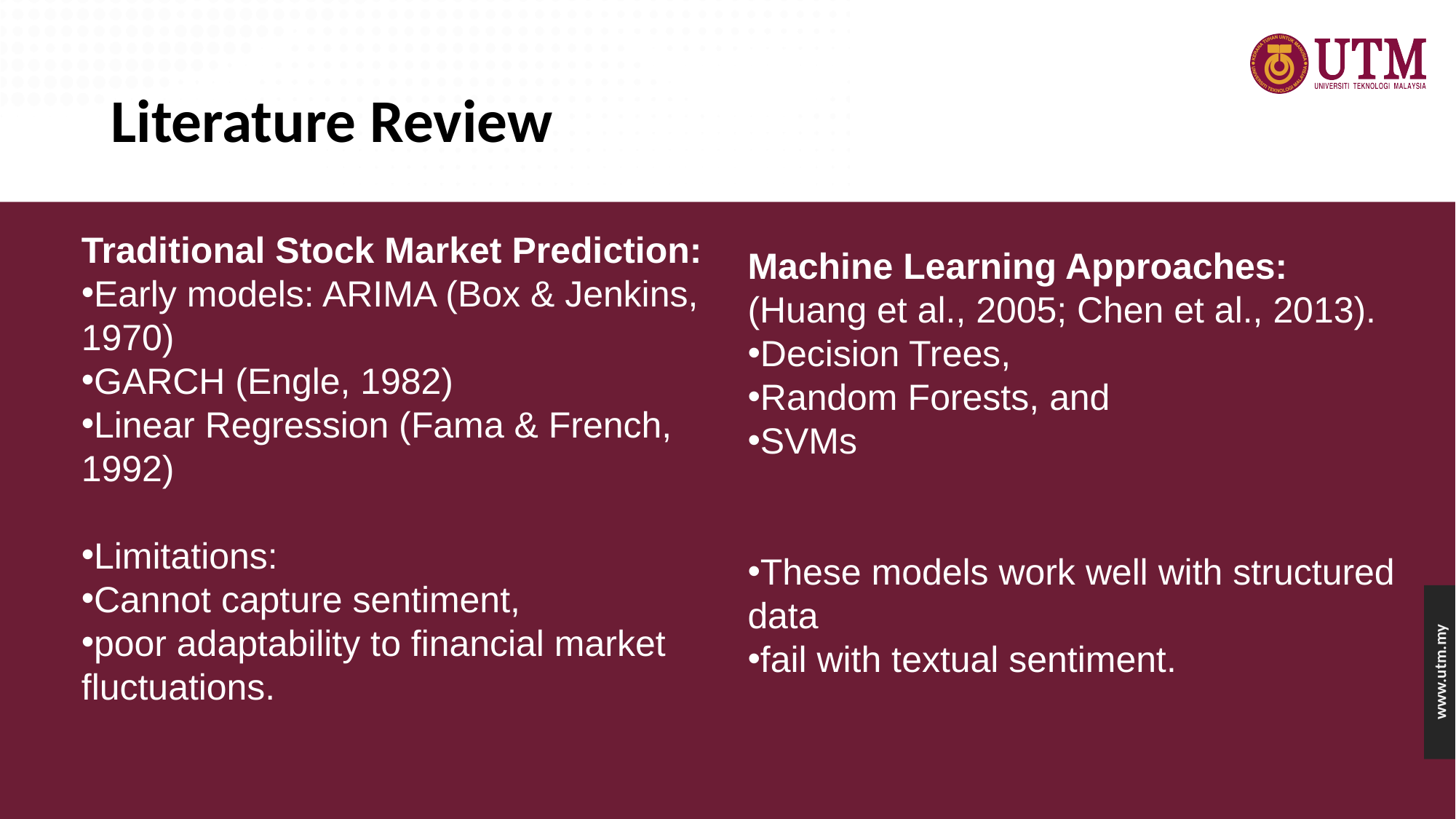

# Literature Review
Traditional Stock Market Prediction:
Early models: ARIMA (Box & Jenkins, 1970)
GARCH (Engle, 1982)
Linear Regression (Fama & French, 1992)

Limitations:
Cannot capture sentiment,
poor adaptability to financial market fluctuations.

Machine Learning Approaches:
(Huang et al., 2005; Chen et al., 2013).
Decision Trees,
Random Forests, and
SVMs

These models work well with structured
data
fail with textual sentiment.